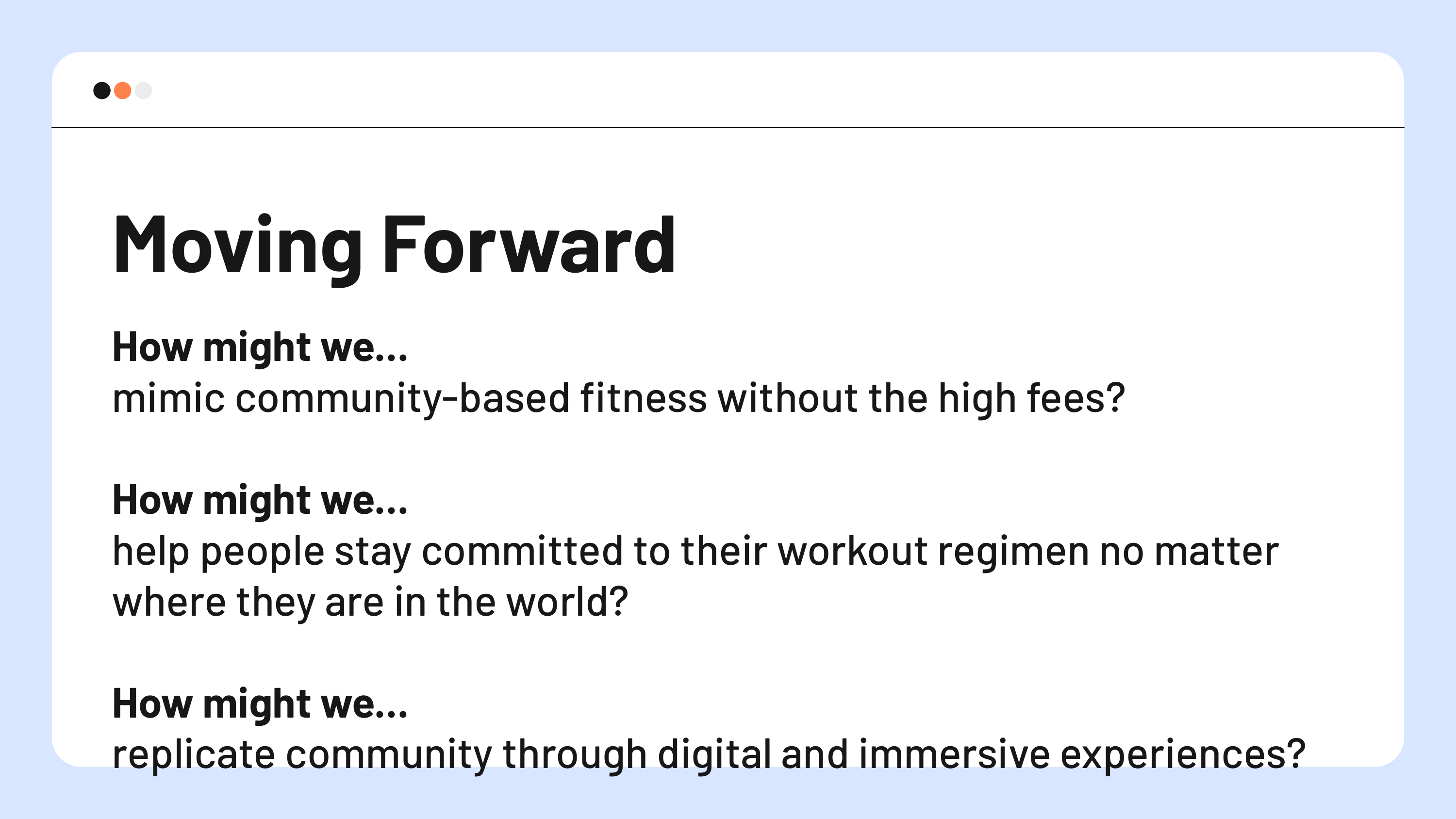

Moving Forward
How might we...
mimic community-based fitness without the high fees?

How might we...
help people stay committed to their workout regimen no matter where they are in the world?

How might we...
replicate community through digital and immersive experiences?